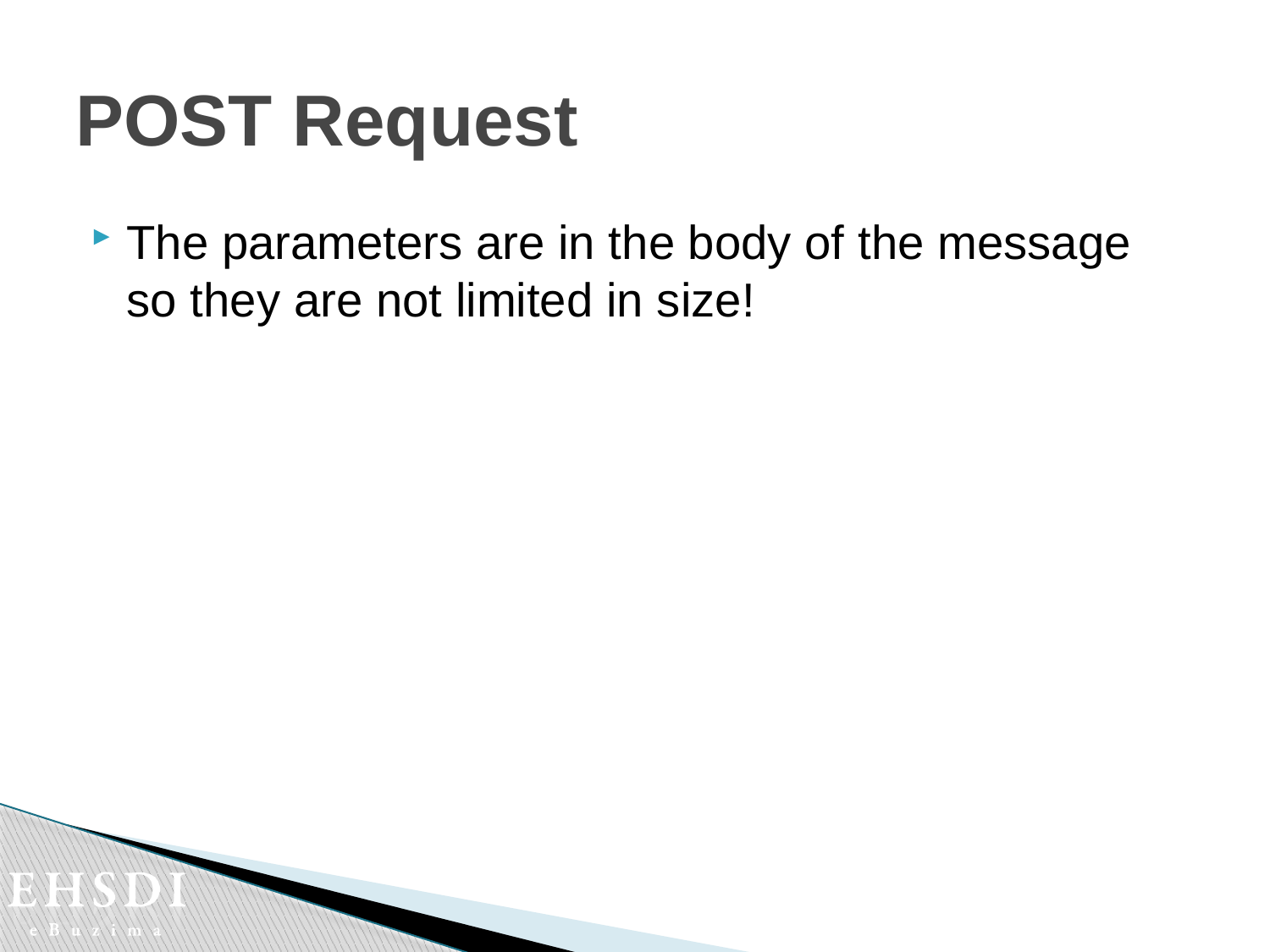

# POST Request
The parameters are in the body of the message so they are not limited in size!